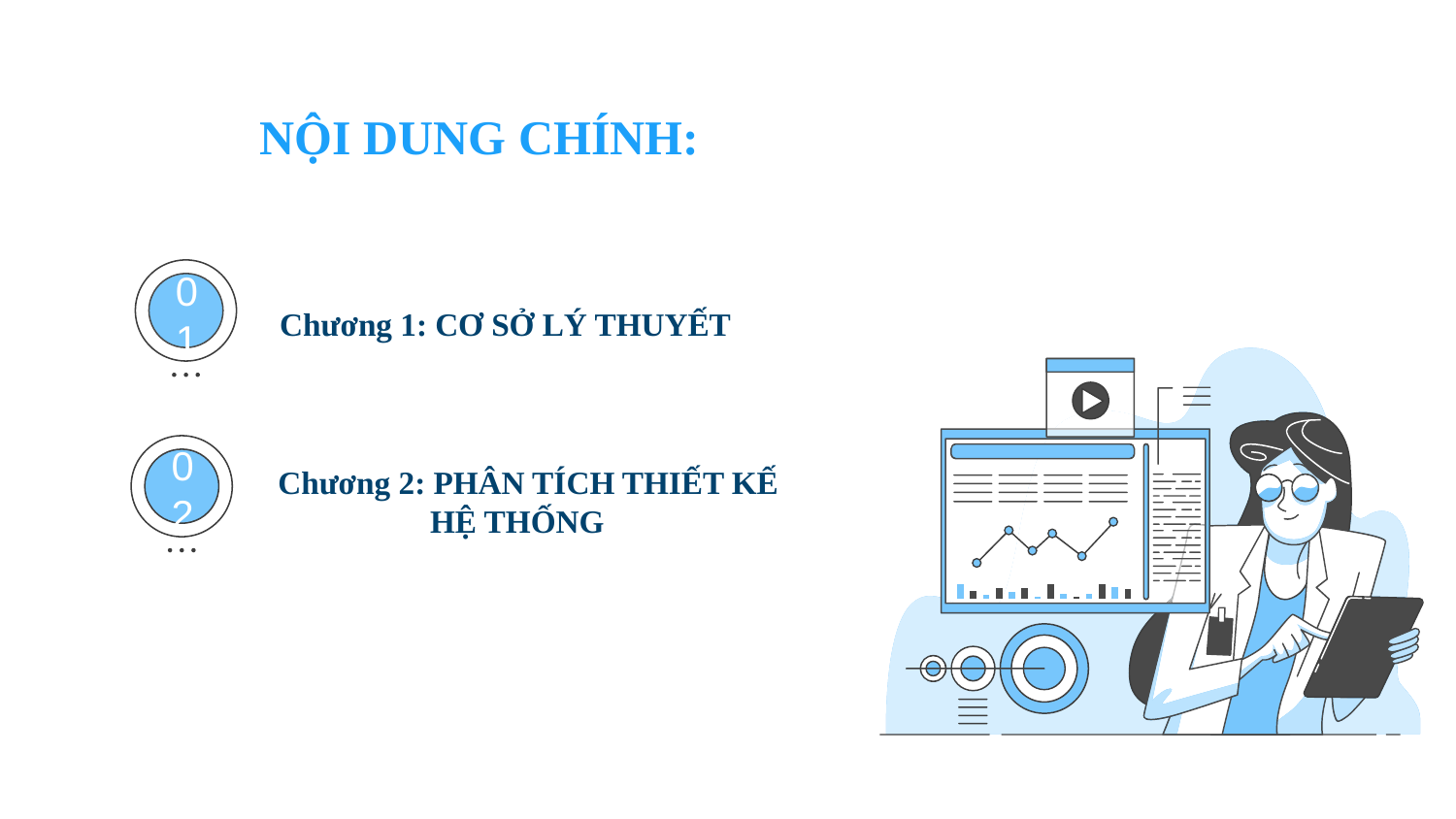

# NỘI DUNG CHÍNH:

Chương 1: CƠ SỞ LÝ THUYẾT
01

Chương 2: PHÂN TÍCH THIẾT KẾ
                   HỆ THỐNG
02
04